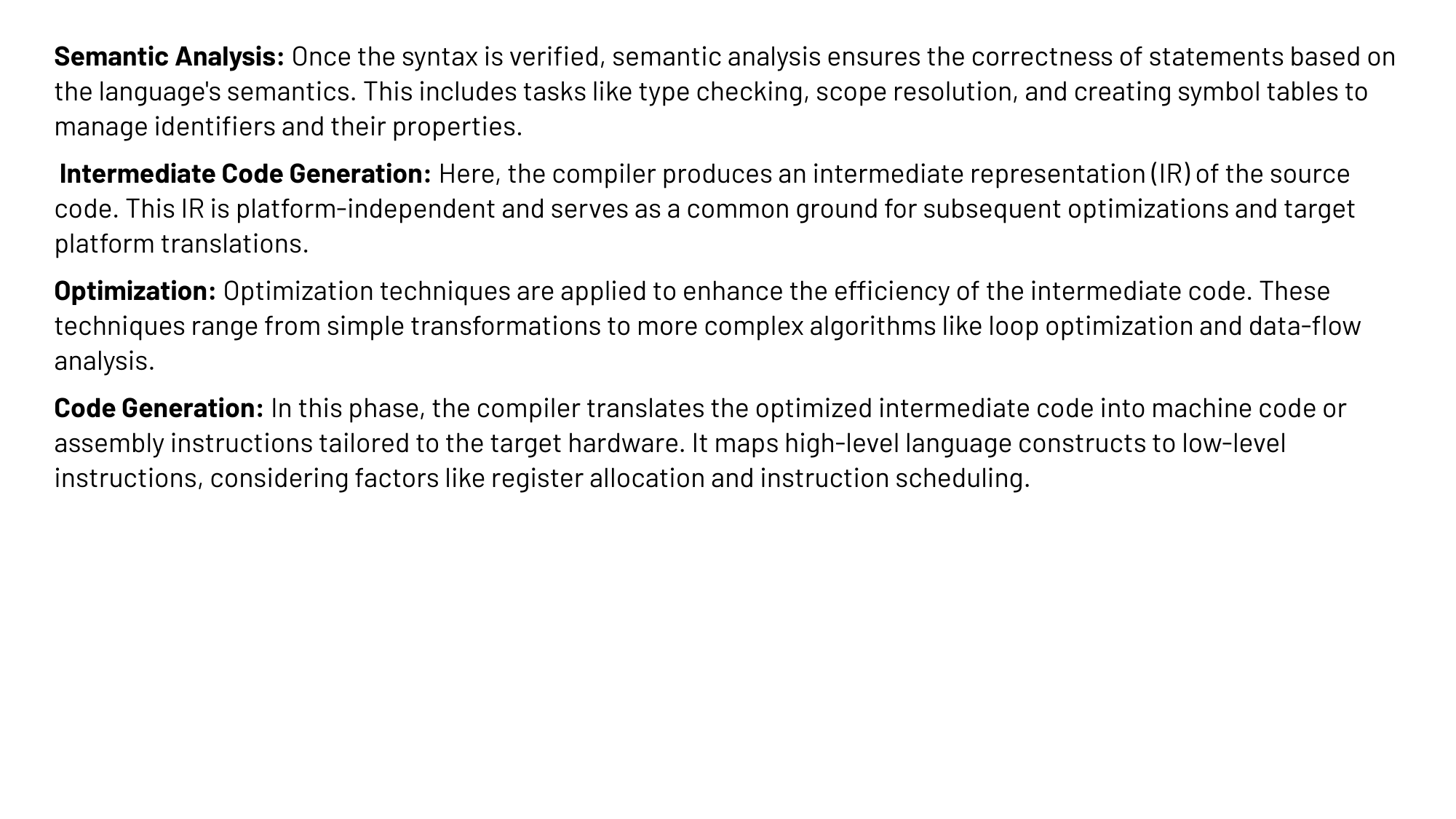

Semantic Analysis: Once the syntax is verified, semantic analysis ensures the correctness of statements based on the language's semantics. This includes tasks like type checking, scope resolution, and creating symbol tables to manage identifiers and their properties.
 Intermediate Code Generation: Here, the compiler produces an intermediate representation (IR) of the source code. This IR is platform-independent and serves as a common ground for subsequent optimizations and target platform translations.
Optimization: Optimization techniques are applied to enhance the efficiency of the intermediate code. These techniques range from simple transformations to more complex algorithms like loop optimization and data-flow analysis.
Code Generation: In this phase, the compiler translates the optimized intermediate code into machine code or assembly instructions tailored to the target hardware. It maps high-level language constructs to low-level instructions, considering factors like register allocation and instruction scheduling.